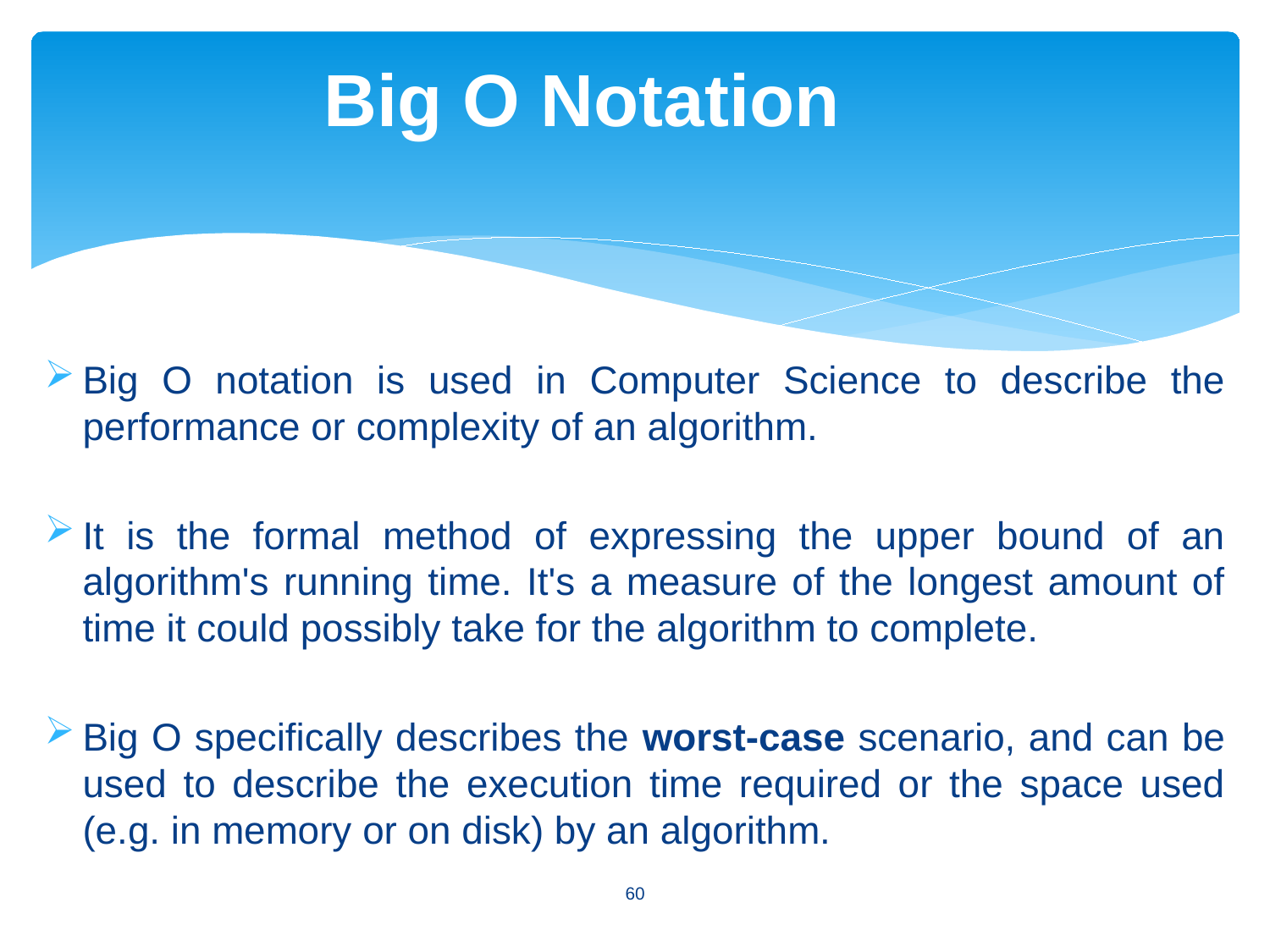

# Big O Notation
Big O notation is used in Computer Science to describe the performance or complexity of an algorithm.

It is the formal method of expressing the upper bound of an algorithm's running time. It's a measure of the longest amount of time it could possibly take for the algorithm to complete.

Big O specifically describes the worst-case scenario, and can be used to describe the execution time required or the space used (e.g. in memory or on disk) by an algorithm.
60